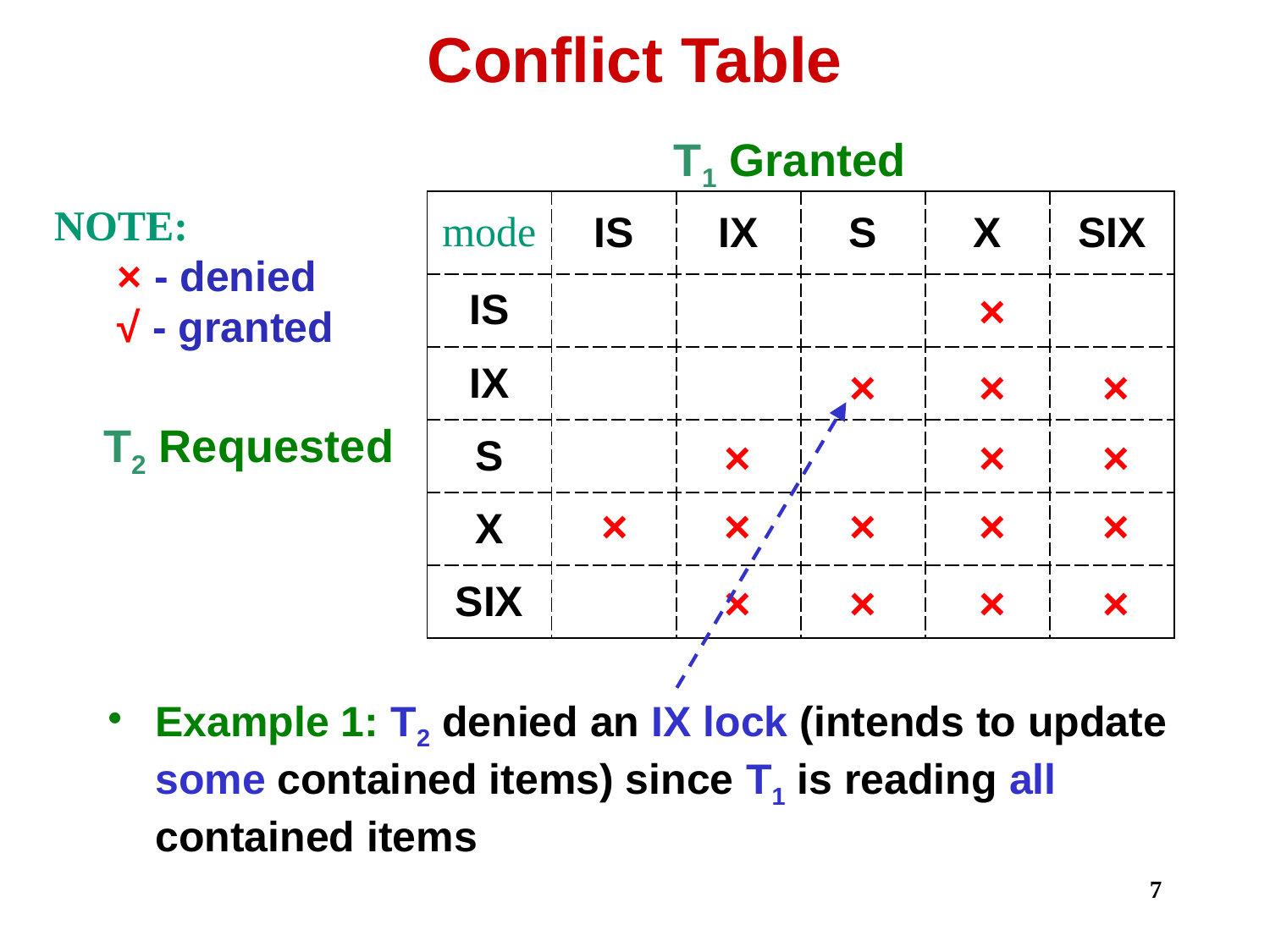

# Conflict Table
T1 Granted
| mode | IS | IX | S | X | SIX |
| --- | --- | --- | --- | --- | --- |
| IS |  |  |  |  |  |
| IX |  |  |  |  |  |
| S |  |  |  |  |  |
| X |  |  |  |  |  |
| SIX |  |  |  |  |  |
NOTE:
× - denied
√ - granted
×
×
×
×

T2 Requested
×
×
×
×
×
×
×
×
×
×
×
×
×
Example 1: T2 denied an IX lock (intends to update some contained items) since T1 is reading all contained items
7